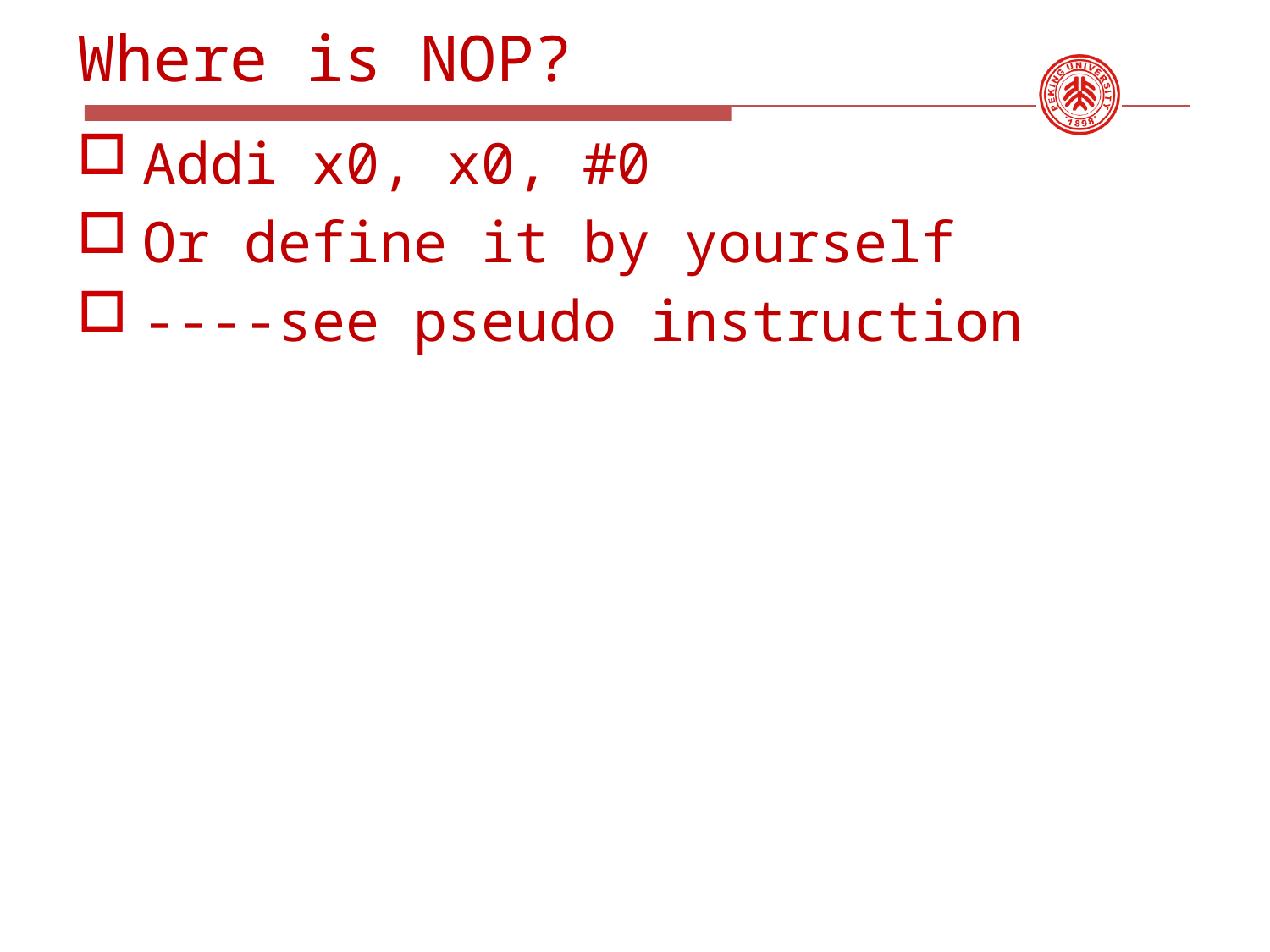

# Where is NOP?
Addi x0, x0, #0
Or define it by yourself
----see pseudo instruction